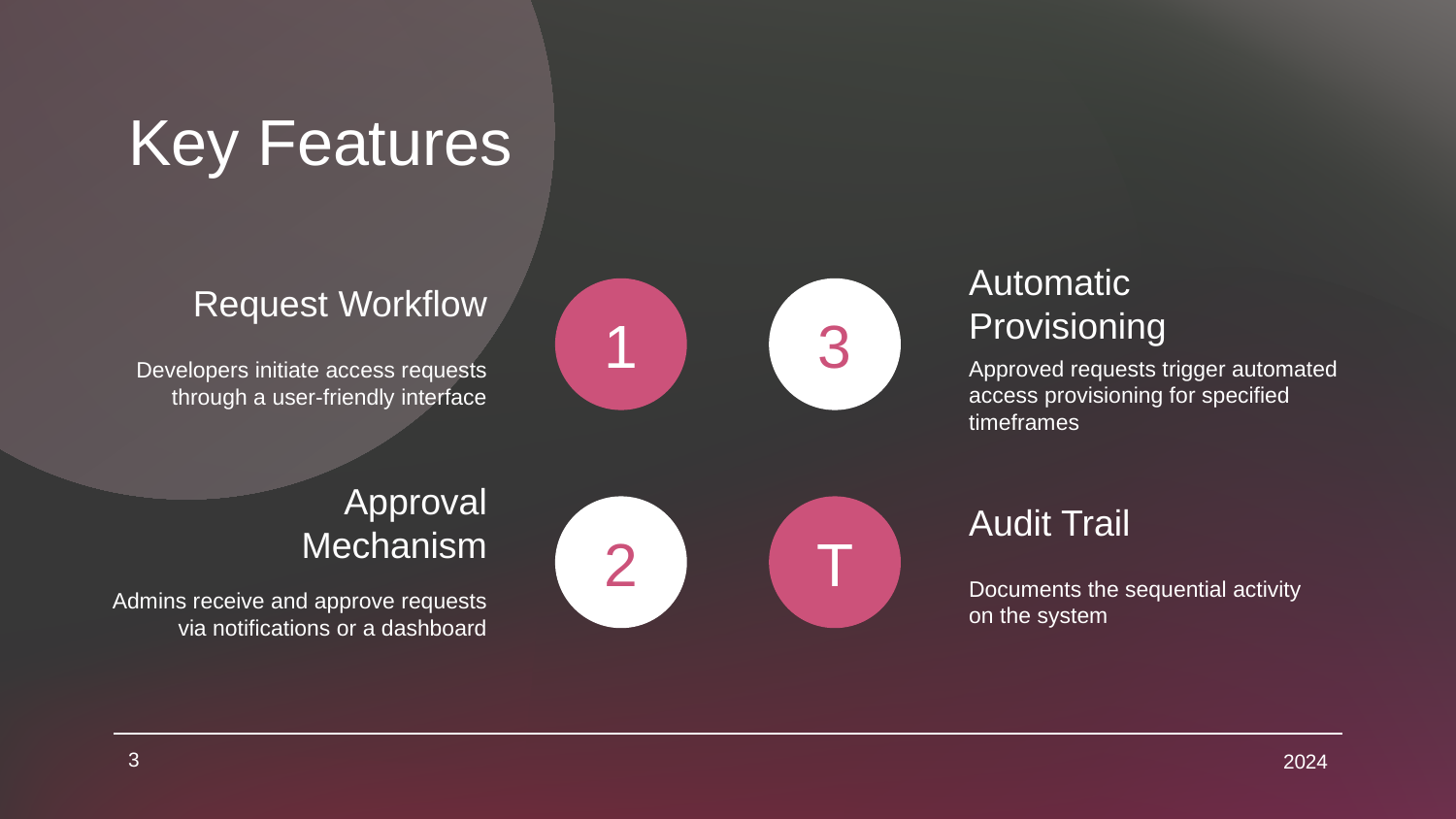

# Key Features
Request Workflow
Automatic Provisioning
1
3
Developers initiate access requests through a user-friendly interface
Approved requests trigger automated access provisioning for specified timeframes
Approval Mechanism
Audit Trail
2
T
Documents the sequential activity on the system
Admins receive and approve requests via notifications or a dashboard
3
2024